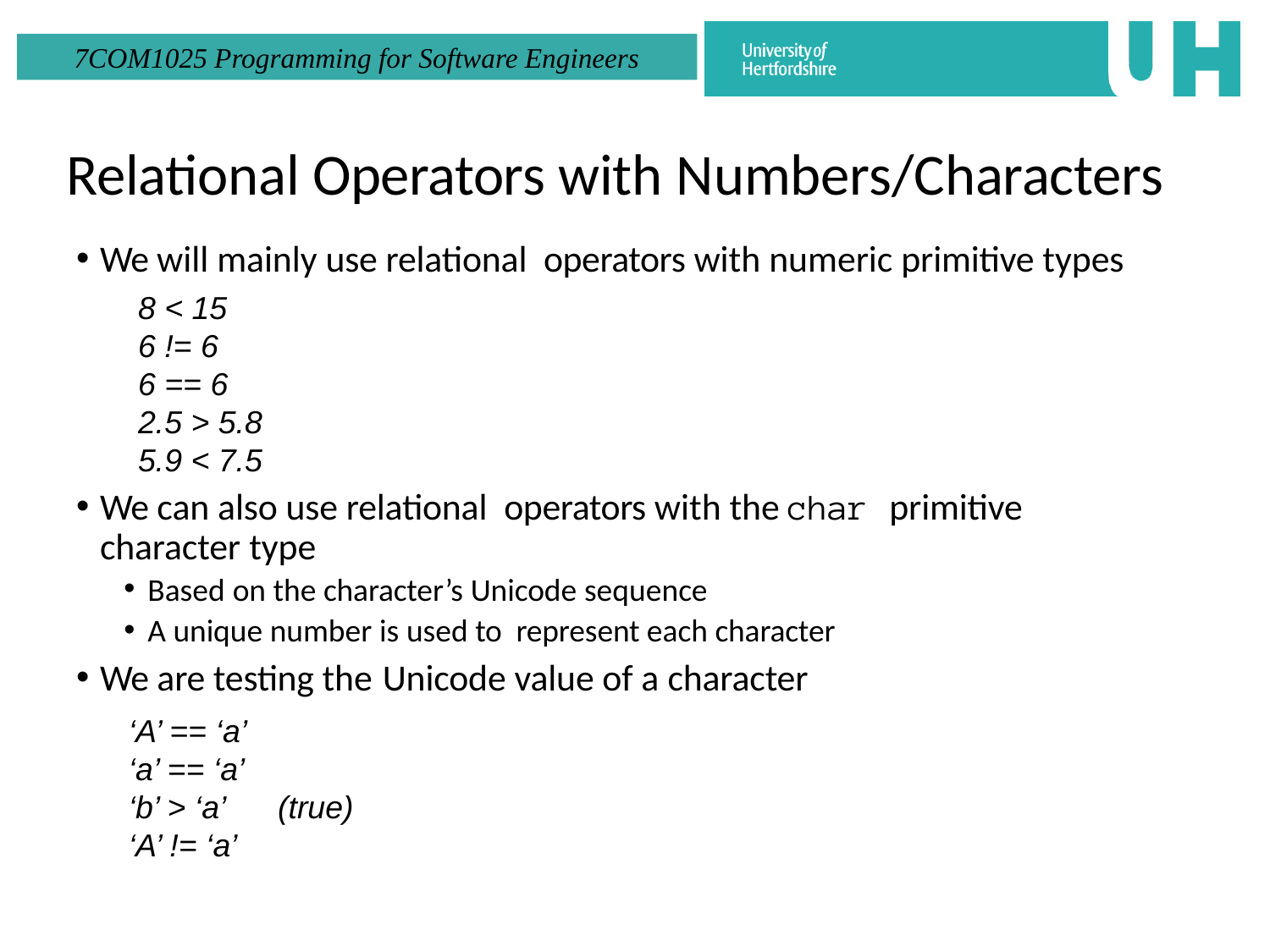

# Relational Operators with Numbers/Characters
We will mainly use relational  operators with numeric primitive types
8 < 15
6 != 6
6 == 6
2.5 > 5.8
5.9 < 7.5
We can also use relational  operators with the char primitive character type
Based on the character’s Unicode sequence
A unique number is used to  represent each character
We are testing the Unicode value of a character
‘A’ == ‘a’
‘a’ == ‘a’
‘b’ > ‘a’      (true)
‘A’ != ‘a’